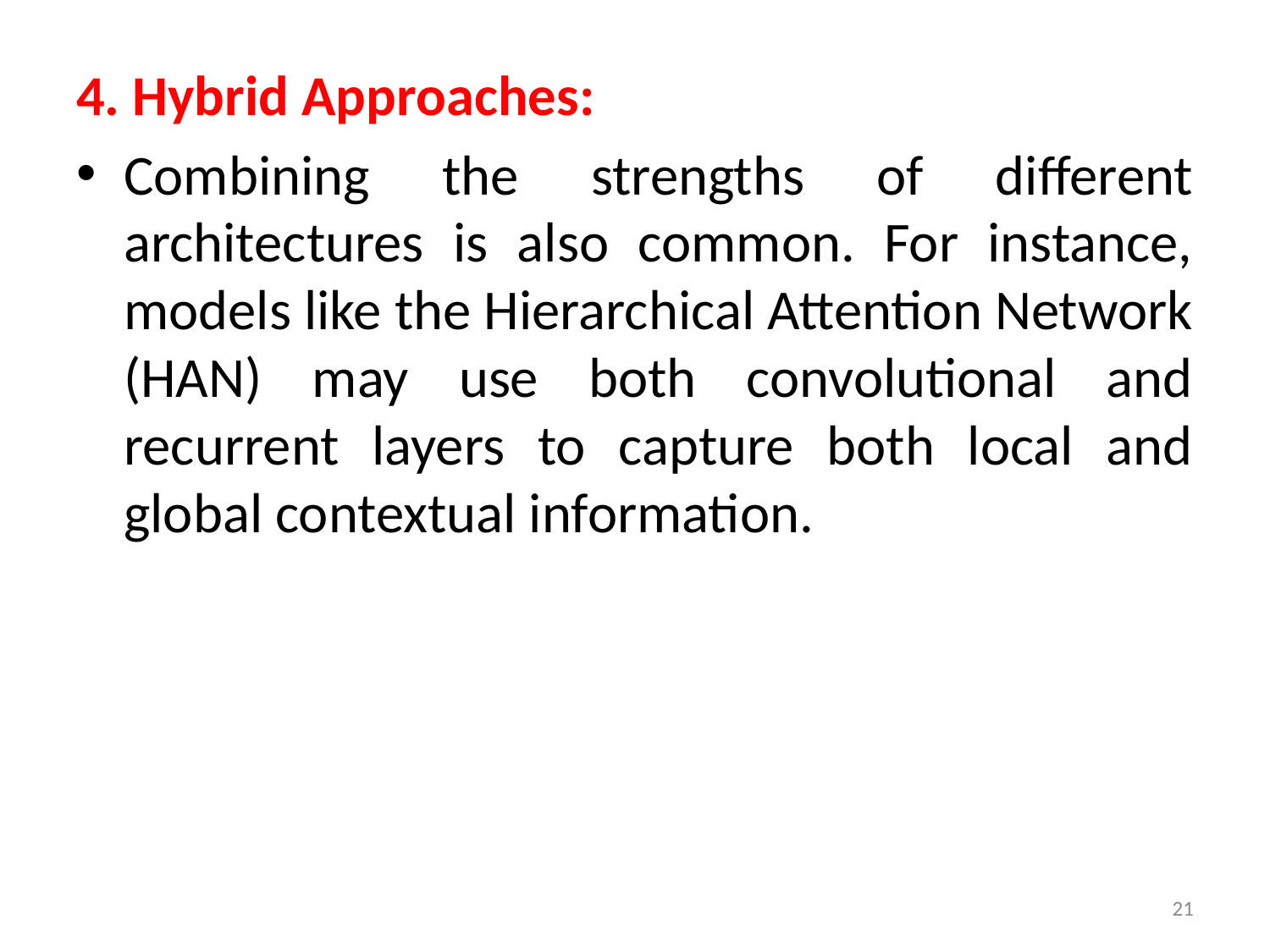

4. Hybrid Approaches:
Combining the strengths of different architectures is also common. For instance, models like the Hierarchical Attention Network (HAN) may use both convolutional and recurrent layers to capture both local and global contextual information.

21